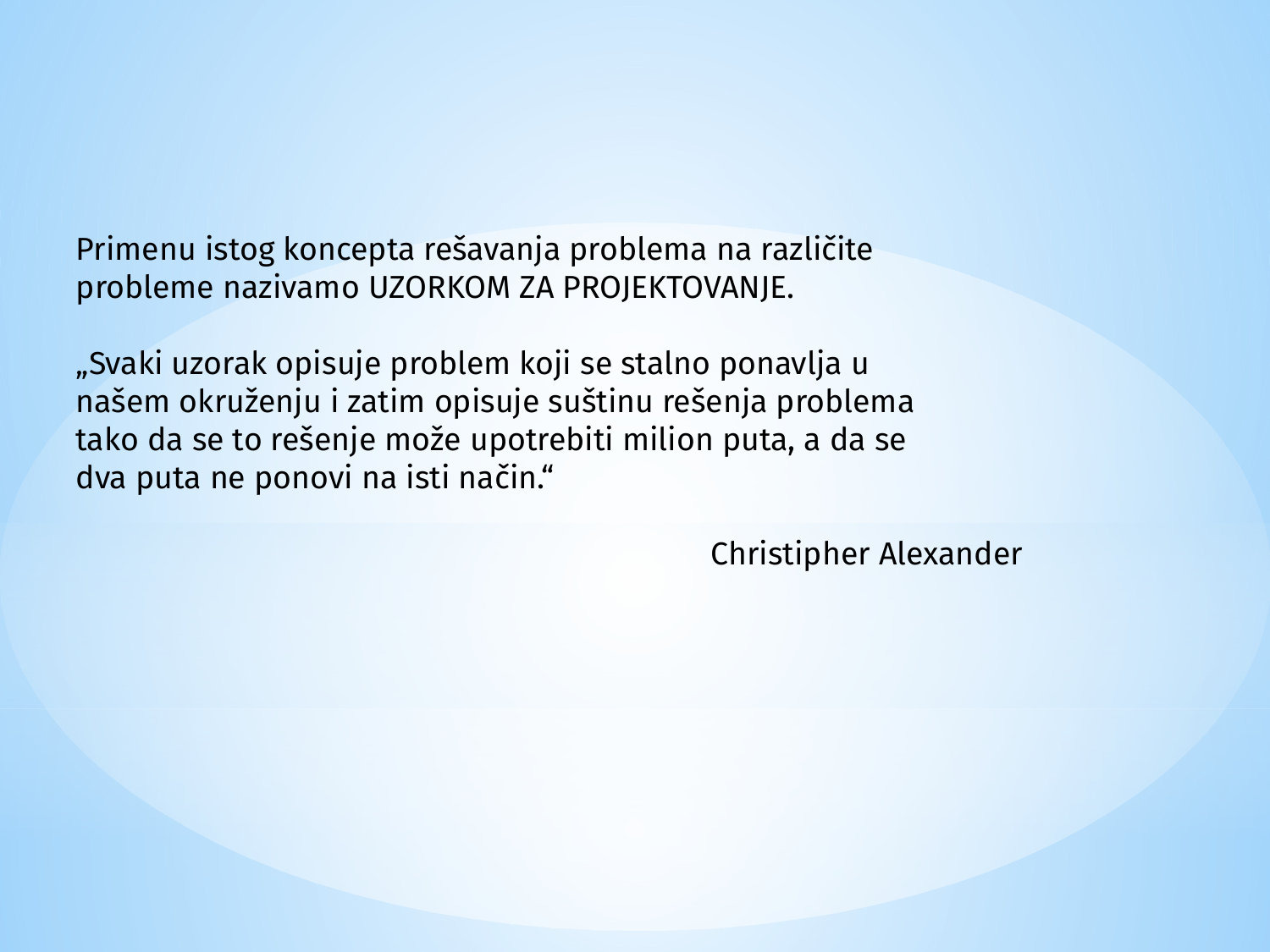

Primenu istog koncepta rešavanja problema na različite
probleme nazivamo UZORKOM ZA PROJEKTOVANJE.

„Svaki uzorak opisuje problem koji se stalno ponavlja u
našem okruženju i zatim opisuje suštinu rešenja problema
tako da se to rešenje može upotrebiti milion puta, a da se
dva puta ne ponovi na isti način.“

					Christipher Alexander